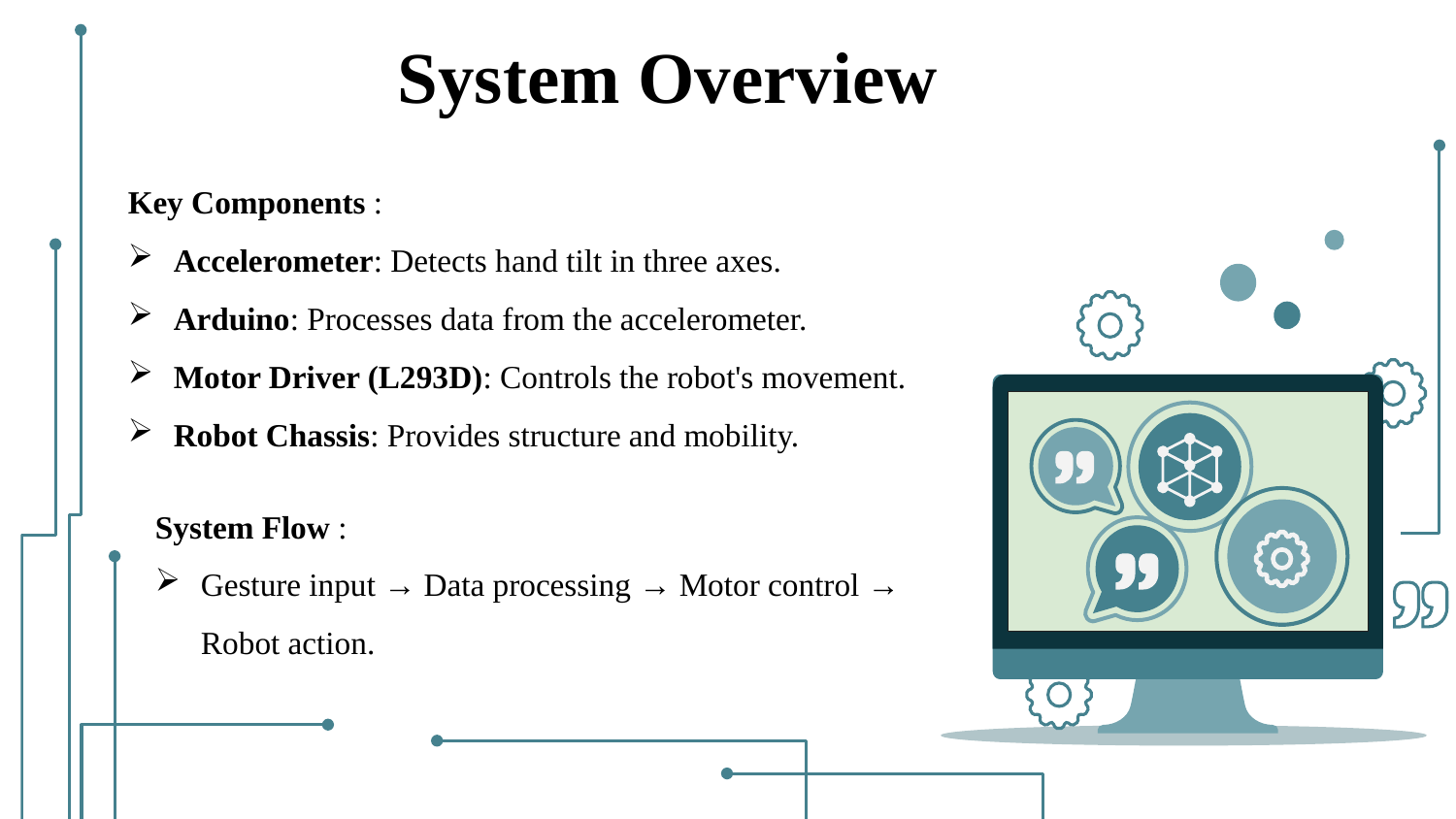

System Overview
Key Components :
Accelerometer: Detects hand tilt in three axes.
Arduino: Processes data from the accelerometer.
Motor Driver (L293D): Controls the robot's movement.
Robot Chassis: Provides structure and mobility.

System Flow :
Gesture input → Data processing → Motor control → Robot action.